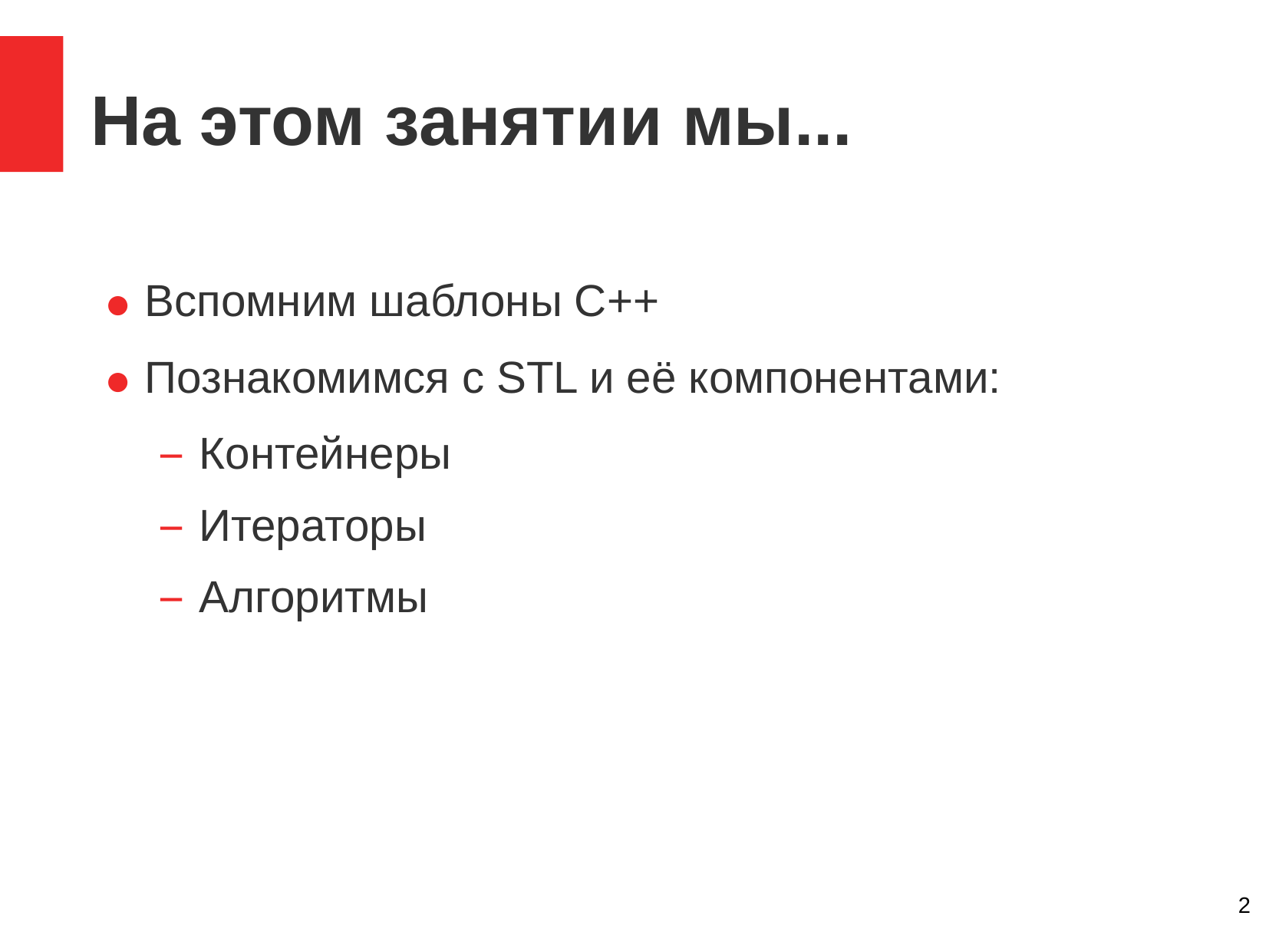

На этом занятии мы...
Вспомним шаблоны C++
Познакомимся с STL и её компонентами:
Контейнеры
Итераторы
Алгоритмы
2